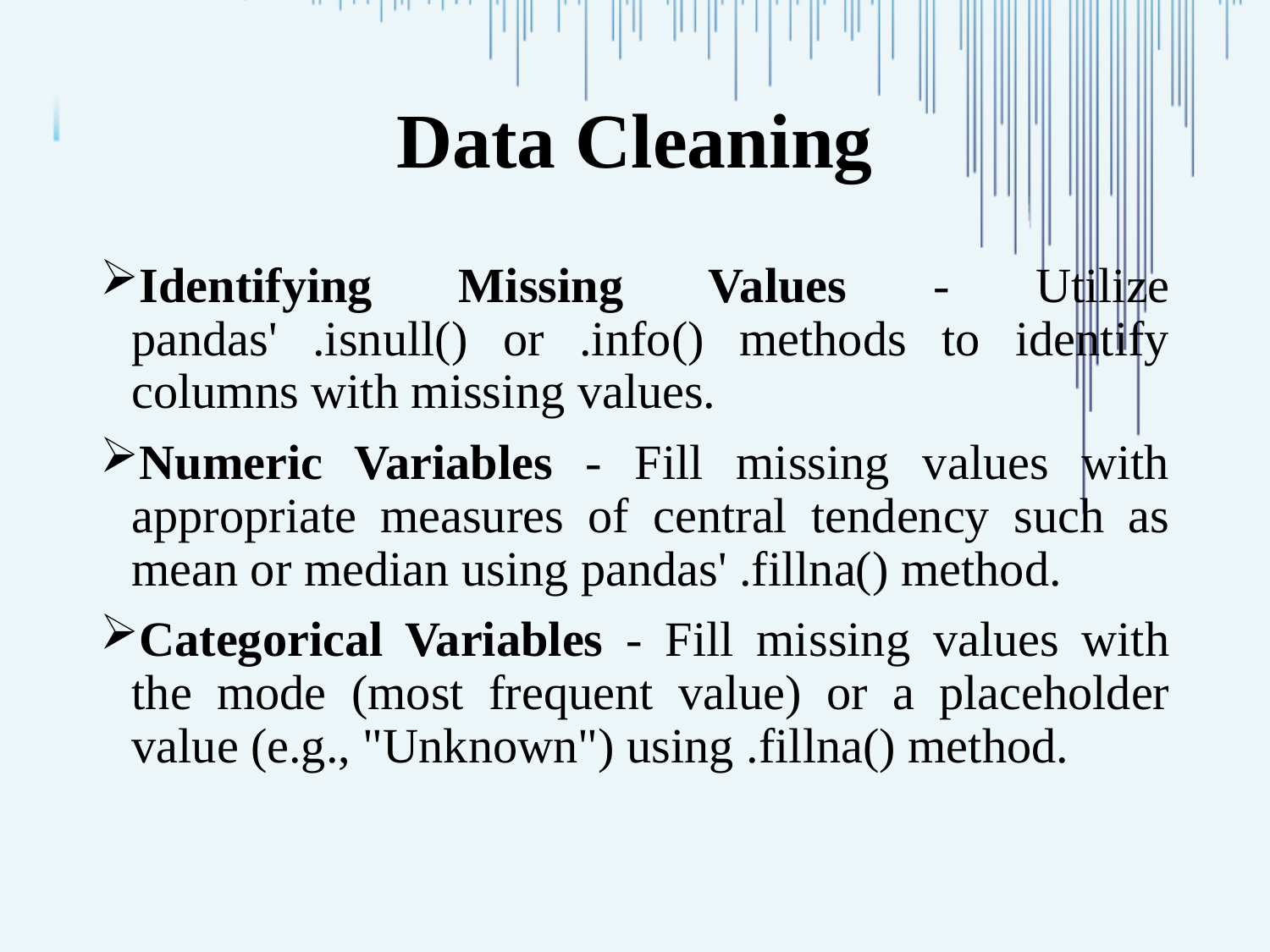

# Data Cleaning
Identifying Missing Values - Utilize pandas' .isnull() or .info() methods to identify columns with missing values.
Numeric Variables - Fill missing values with appropriate measures of central tendency such as mean or median using pandas' .fillna() method.
Categorical Variables - Fill missing values with the mode (most frequent value) or a placeholder value (e.g., "Unknown") using .fillna() method.